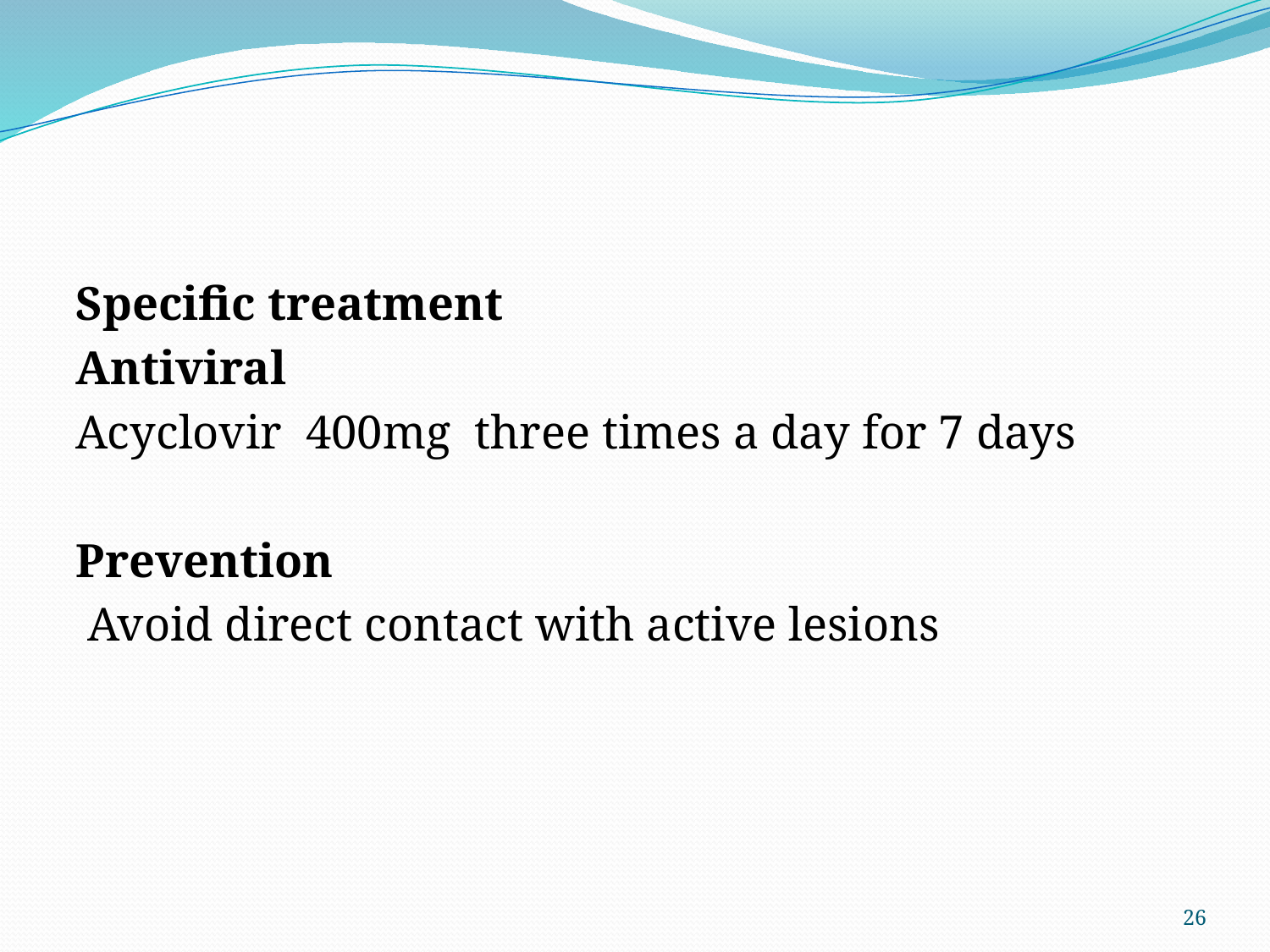

#
Specific treatment
Antiviral
Acyclovir  400mg  three times a day for 7 days

Prevention
 Avoid direct contact with active lesions
26